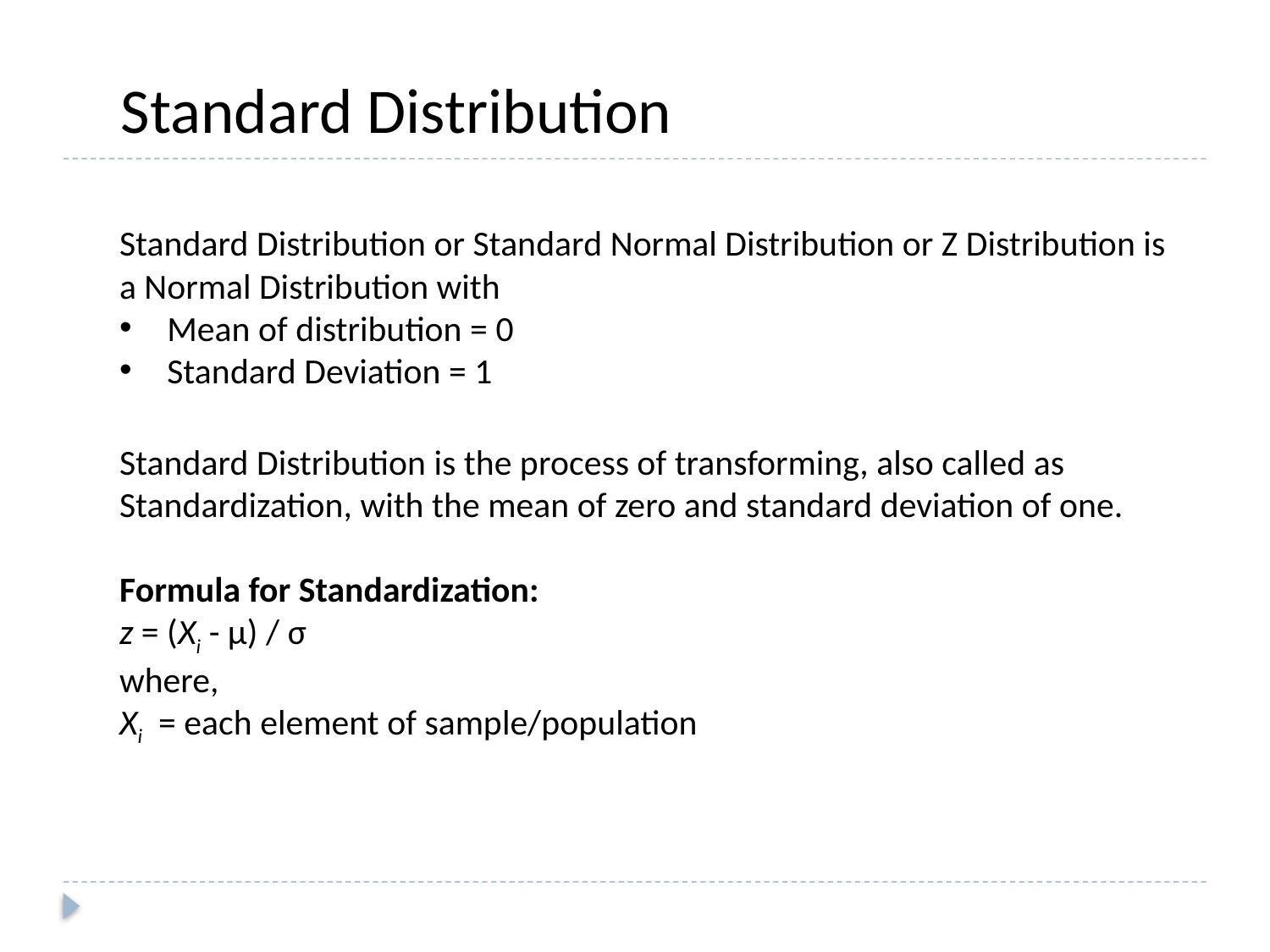

Standard Distribution
Standard Distribution or Standard Normal Distribution or Z Distribution is a Normal Distribution with
Mean of distribution = 0
Standard Deviation = 1
Standard Distribution is the process of transforming, also called as Standardization, with the mean of zero and standard deviation of one.

Formula for Standardization:
z = (Xi - μ) / σ
where,
Xi  = each element of sample/population